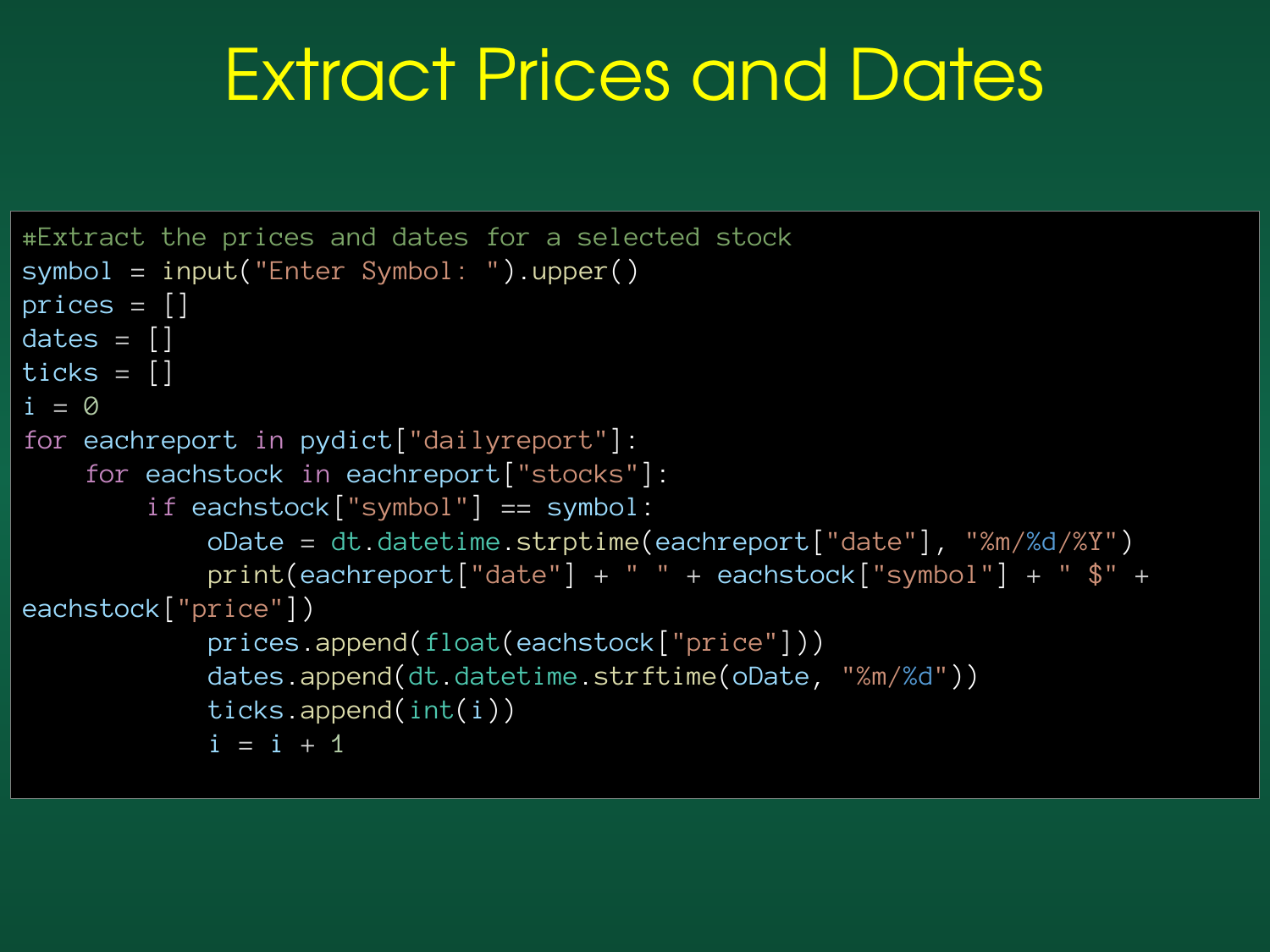

Extract Prices and Dates
#Extract the prices and dates for a selected stock
symbol = input("Enter Symbol: ").upper()
prices = []
dates = []
ticks = []
i = 0
for eachreport in pydict["dailyreport"]:
    for eachstock in eachreport["stocks"]:
        if eachstock["symbol"] == symbol:
            oDate = dt.datetime.strptime(eachreport["date"], "%m/%d/%Y")
            print(eachreport["date"] + " " + eachstock["symbol"] + " $" + eachstock["price"])
            prices.append(float(eachstock["price"]))
            dates.append(dt.datetime.strftime(oDate, "%m/%d"))
            ticks.append(int(i))
            i = i + 1